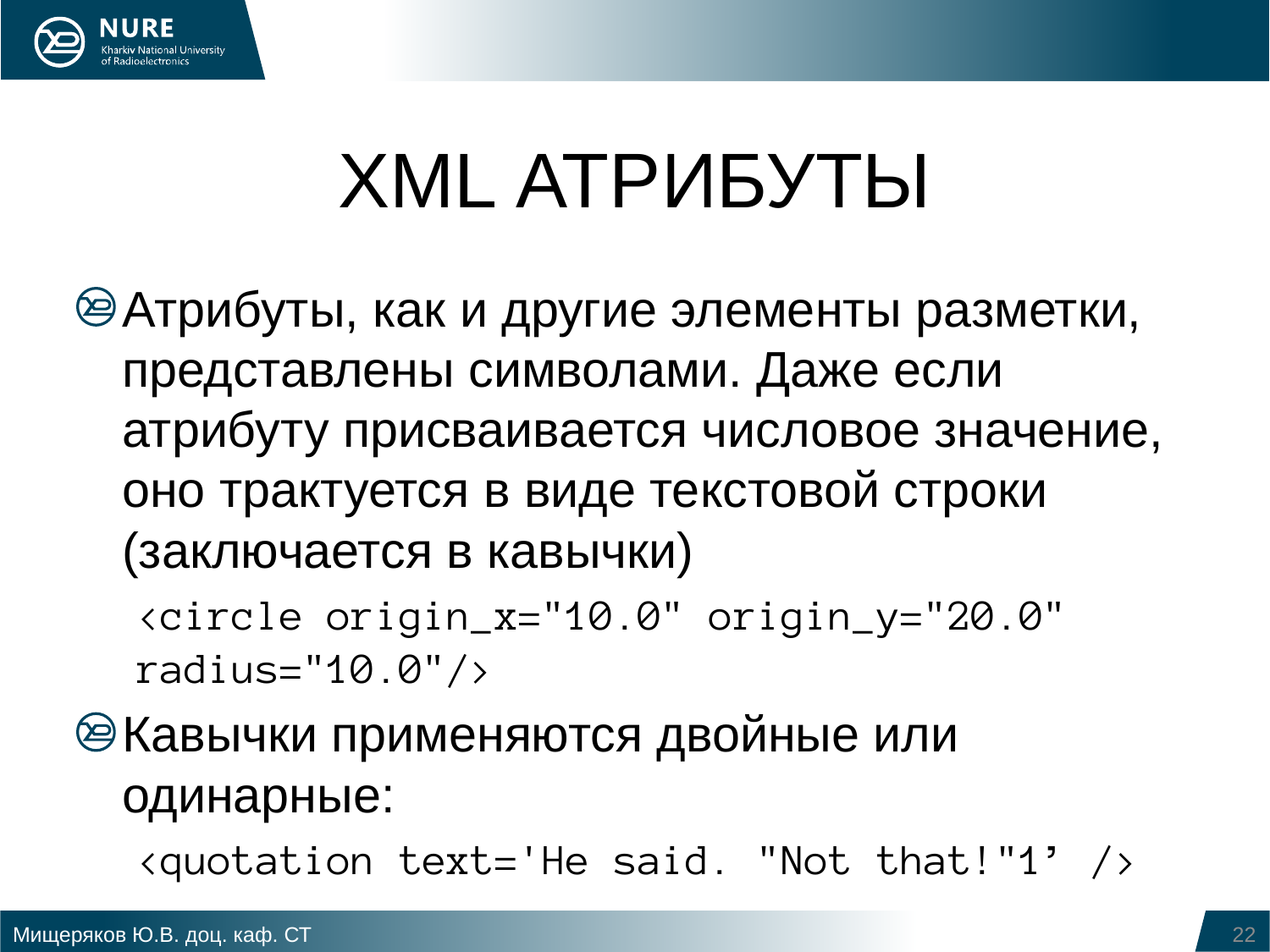

# XML АТРИБУТЫ
Атрибуты, как и другие элементы разметки, представлены символами. Даже если атрибуту присваивается числовое значение, оно трактуется в виде текстовой строки (заключается в кавычки)
<circle origin_x="10.0" origin_y="20.0" radius="10.0"/>
Кавычки применяются двойные или одинарные:
<quotation text='He said. "Not that!"1’ />
Мищеряков Ю.В. доц. каф. СТ
22